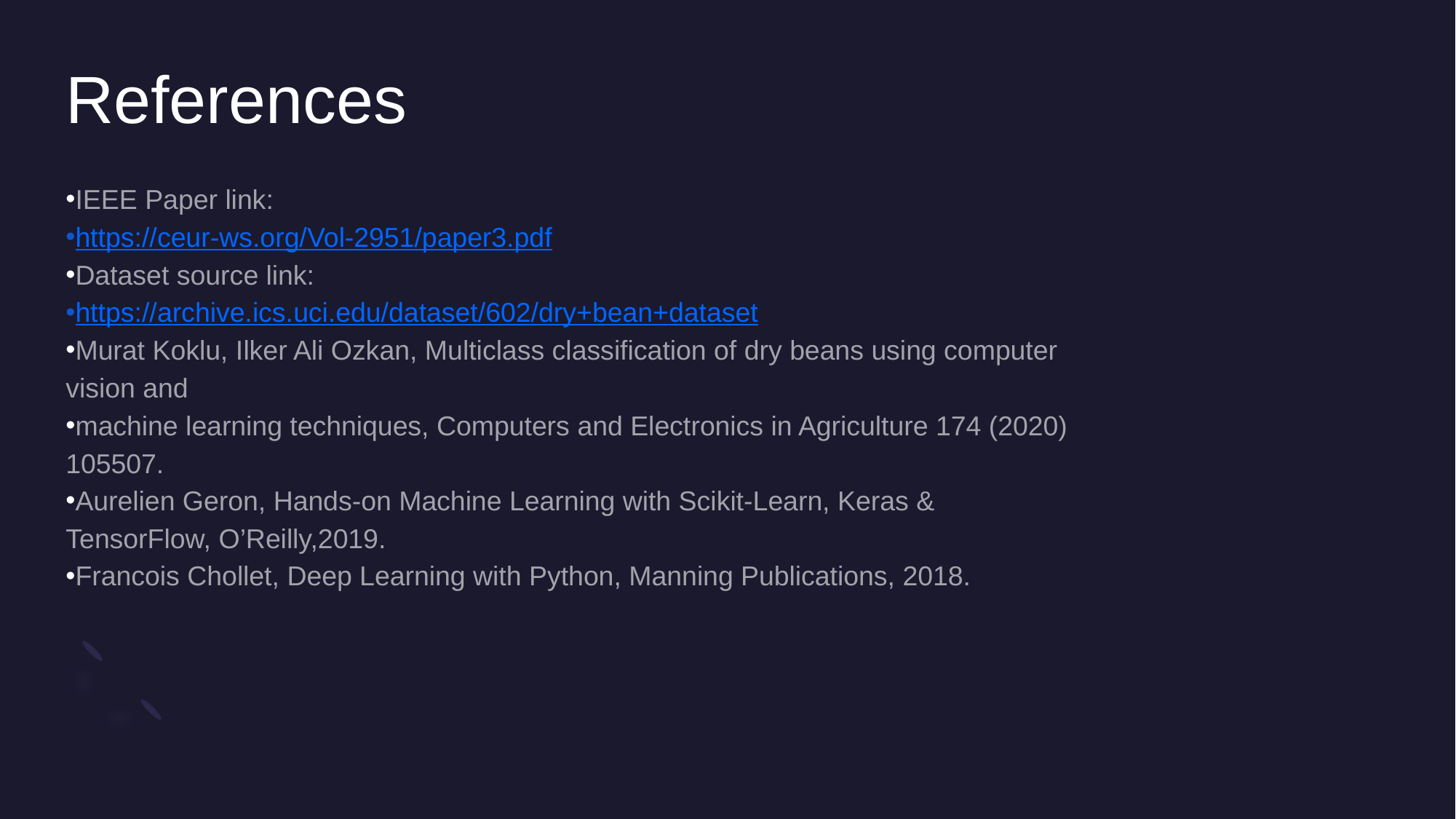

# References
IEEE Paper link:
https://ceur-ws.org/Vol-2951/paper3.pdf
Dataset source link:
https://archive.ics.uci.edu/dataset/602/dry+bean+dataset
Murat Koklu, Ilker Ali Ozkan, Multiclass classification of dry beans using computer vision and
machine learning techniques, Computers and Electronics in Agriculture 174 (2020) 105507.
Aurelien Geron, Hands-on Machine Learning with Scikit-Learn, Keras & TensorFlow, O’Reilly,2019.
Francois Chollet, Deep Learning with Python, Manning Publications, 2018.